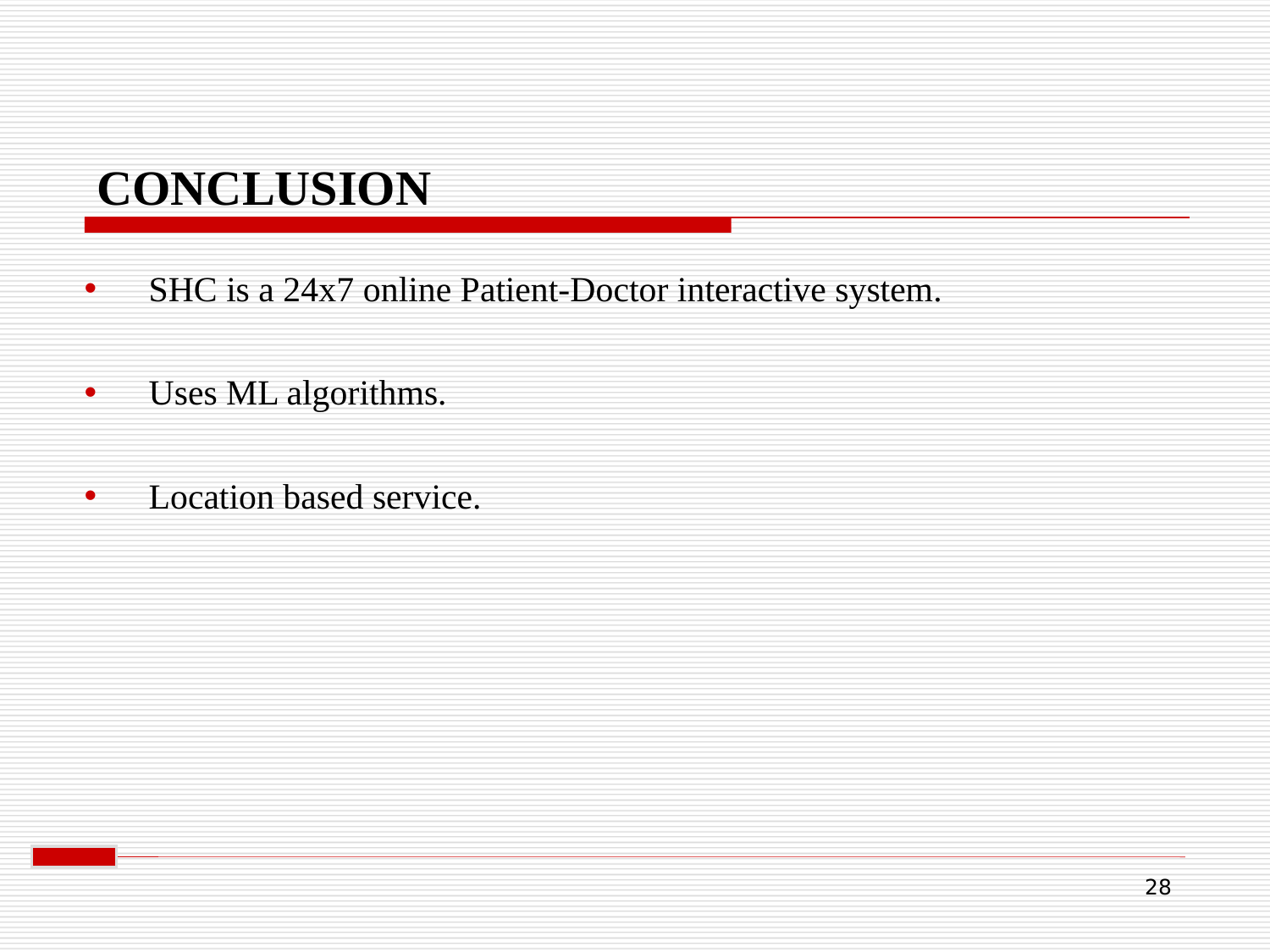

# CONCLUSION
SHC is a 24x7 online Patient-Doctor interactive system.

Uses ML algorithms.

Location based service.

28